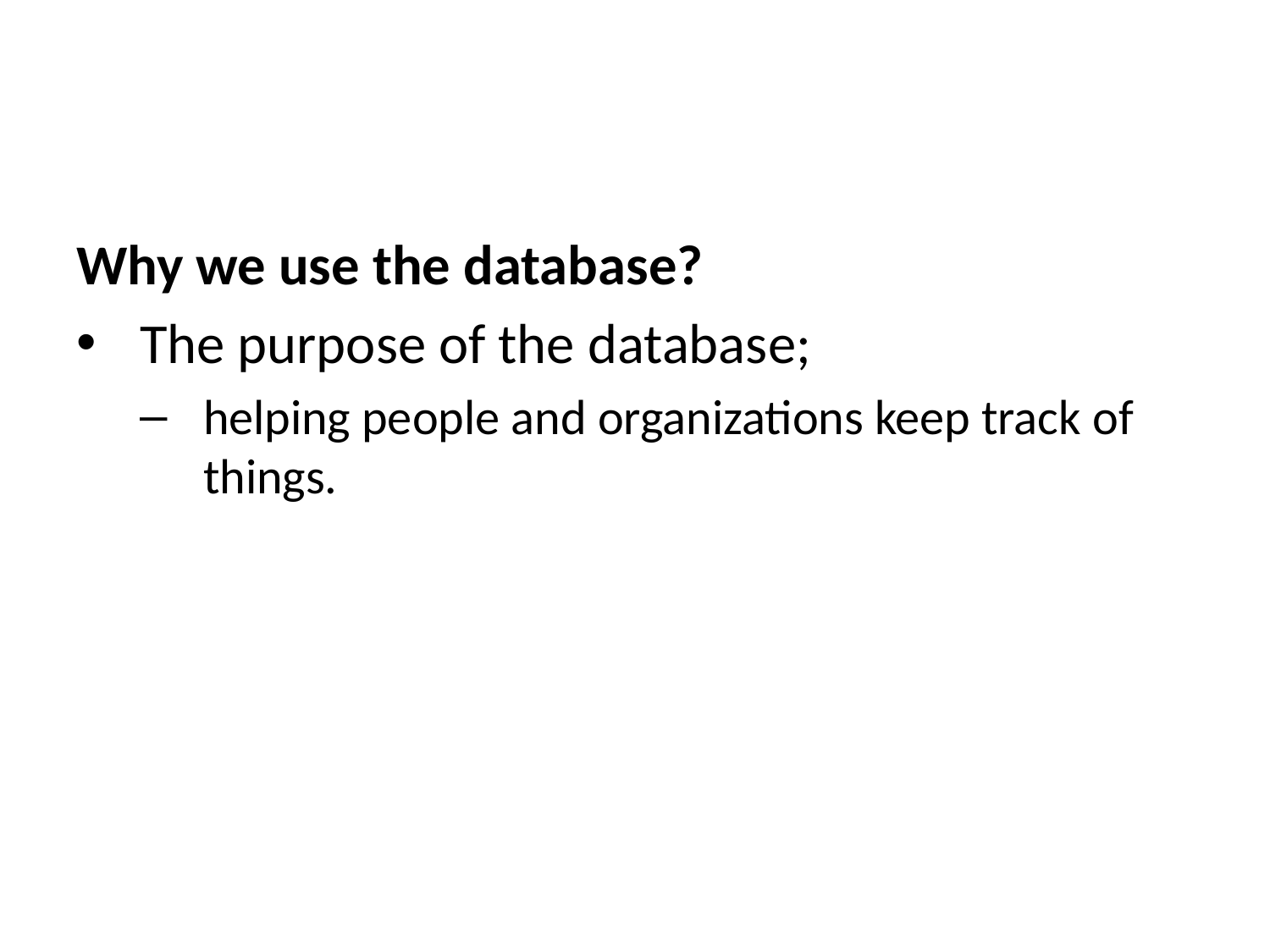

Why we use the database?
The purpose of the database;
helping people and organizations keep track of things.